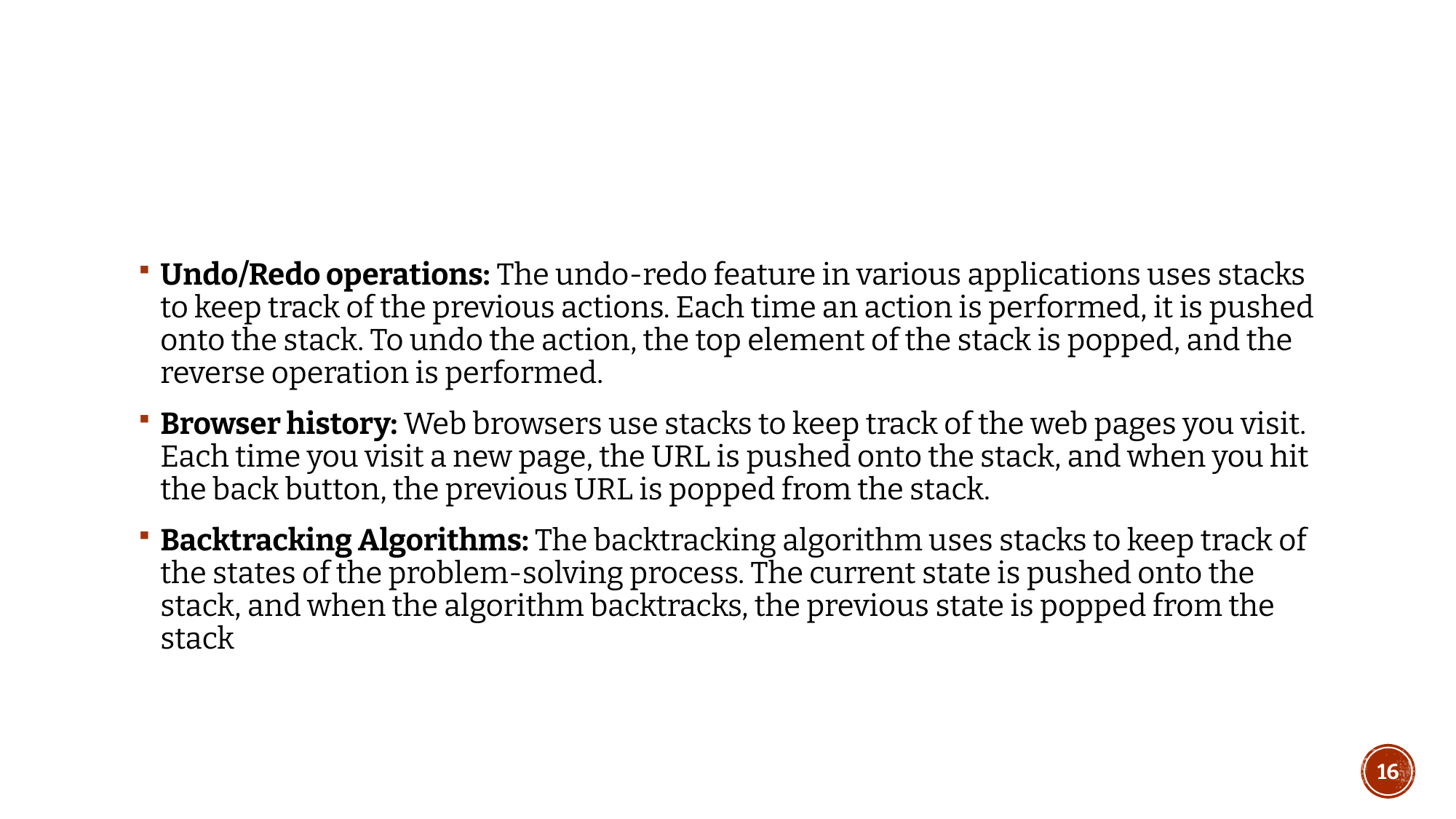

#
Undo/Redo operations: The undo-redo feature in various applications uses stacks to keep track of the previous actions. Each time an action is performed, it is pushed onto the stack. To undo the action, the top element of the stack is popped, and the reverse operation is performed.
Browser history: Web browsers use stacks to keep track of the web pages you visit. Each time you visit a new page, the URL is pushed onto the stack, and when you hit the back button, the previous URL is popped from the stack.
Backtracking Algorithms: The backtracking algorithm uses stacks to keep track of the states of the problem-solving process. The current state is pushed onto the stack, and when the algorithm backtracks, the previous state is popped from the stack

16